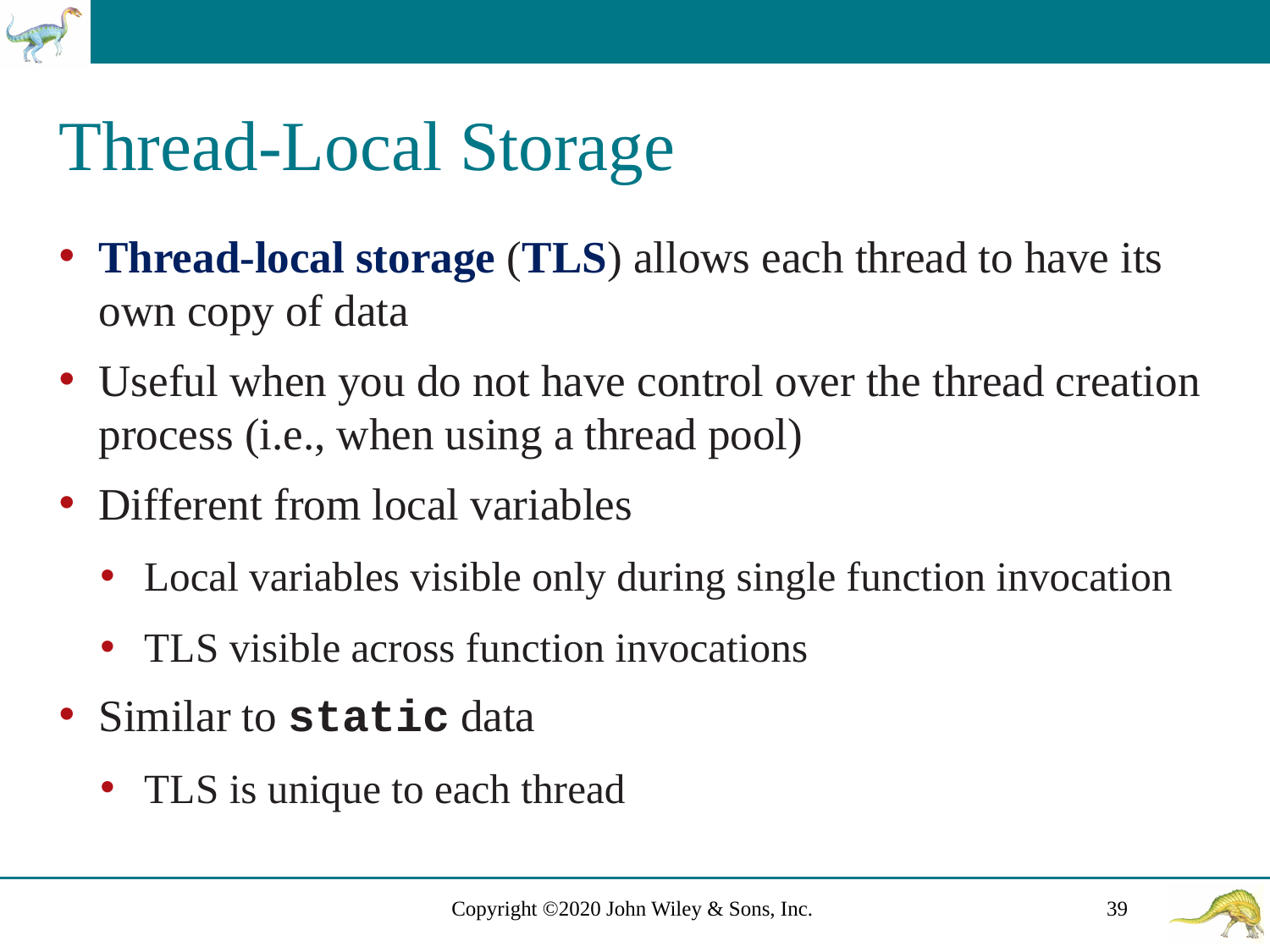

# Thread-Local Storage
Thread-local storage (T L S) allows each thread to have its own copy of data
Useful when you do not have control over the thread creation process (i.e., when using a thread pool)
Different from local variables
Local variables visible only during single function invocation
T L S visible across function invocations
Similar to static data
T L S is unique to each thread
Copyright ©2020 John Wiley & Sons, Inc.
39